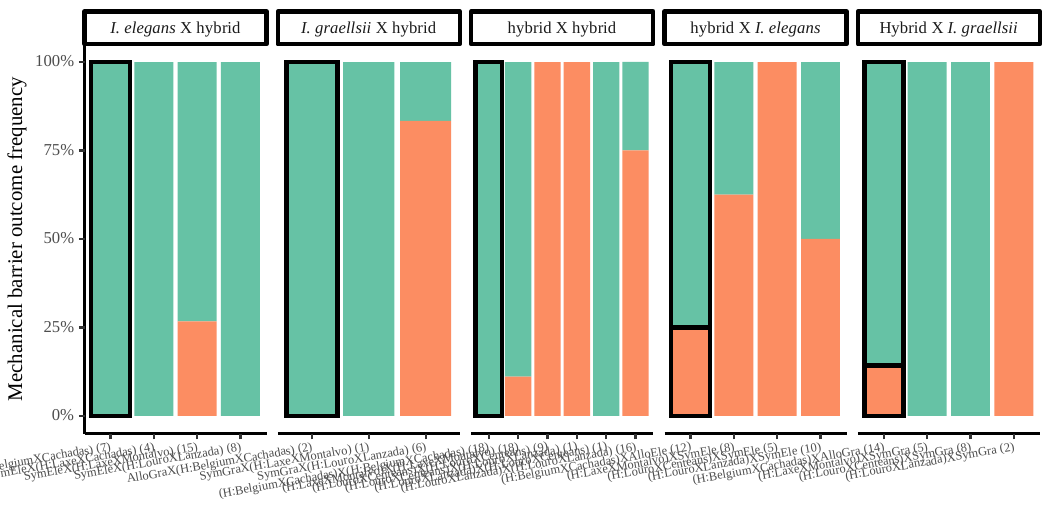

I. elegans X hybrid
I. graellsii X hybrid
hybrid X hybrid
hybrid X I. elegans
Hybrid X I. graellsii

100%

75%

Mechanical barrier outcome frequency
50%

25%

0%

SymEleX(H:LaxeXCachadas) (4)
SymEleX(H:LouroXLanzada) (8)
(H:LaxeXMontalvo)XSymEle (8)
SymGraX(H:LouroXLanzada) (6)
(H:LouroXLanzada)XSymGra (2)
SymGraX(H:LaxeXMontalvo) (1)
(H:LaxeXMontalvo)XSymGra (5)
(H:LouroXCenteans)XSymEle (5)
(H:LouroXCenteans)XSymGra (8)
(H:LouroXLanzada)XSymEle (10)
SymEleX(H:LaxeXMontalvo) (15)
AlloEleX(H:BelgiumXCachadas) (7)
AlloGraX(H:BelgiumXCachadas) (2)
(H:BelgiumXCachadas)XAlloEle (12)
(H:BelgiumXCachadas)XAlloGra (14)
(H:LouroXCenteans)X(H:LouroXLanzada) (1)
(H:LouroXLanzada)X(H:LouroXCenteans) (1)
(H:LouroXLanzada)X(H:LouroXLanzada) (16)
(H:LouroXCenteans)X(H:LouroXCenteans) (9)
(H:LaxeXMontalvo)X(H:LaxeXMontalvo) (18)
(H:BelgiumXCachadas)X(H:BelgiumXCachadas) (18)